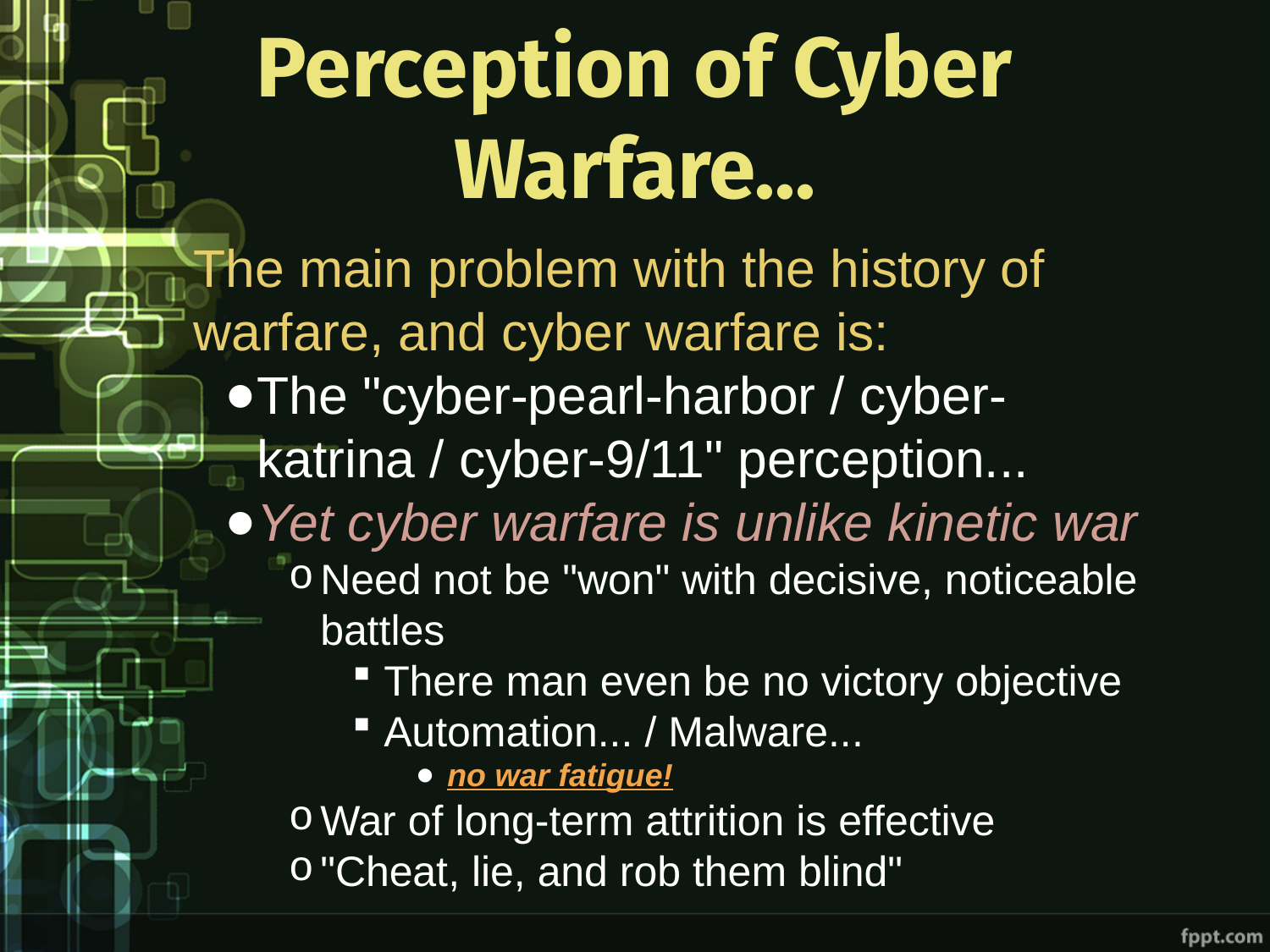

# Perception of Cyber Warfare...
The main problem with the history of warfare, and cyber warfare is:
The "cyber-pearl-harbor / cyber-katrina / cyber-9/11" perception...
Yet cyber warfare is unlike kinetic war
Need not be "won" with decisive, noticeable battles
There man even be no victory objective
Automation... / Malware...
no war fatigue!
War of long-term attrition is effective
"Cheat, lie, and rob them blind"